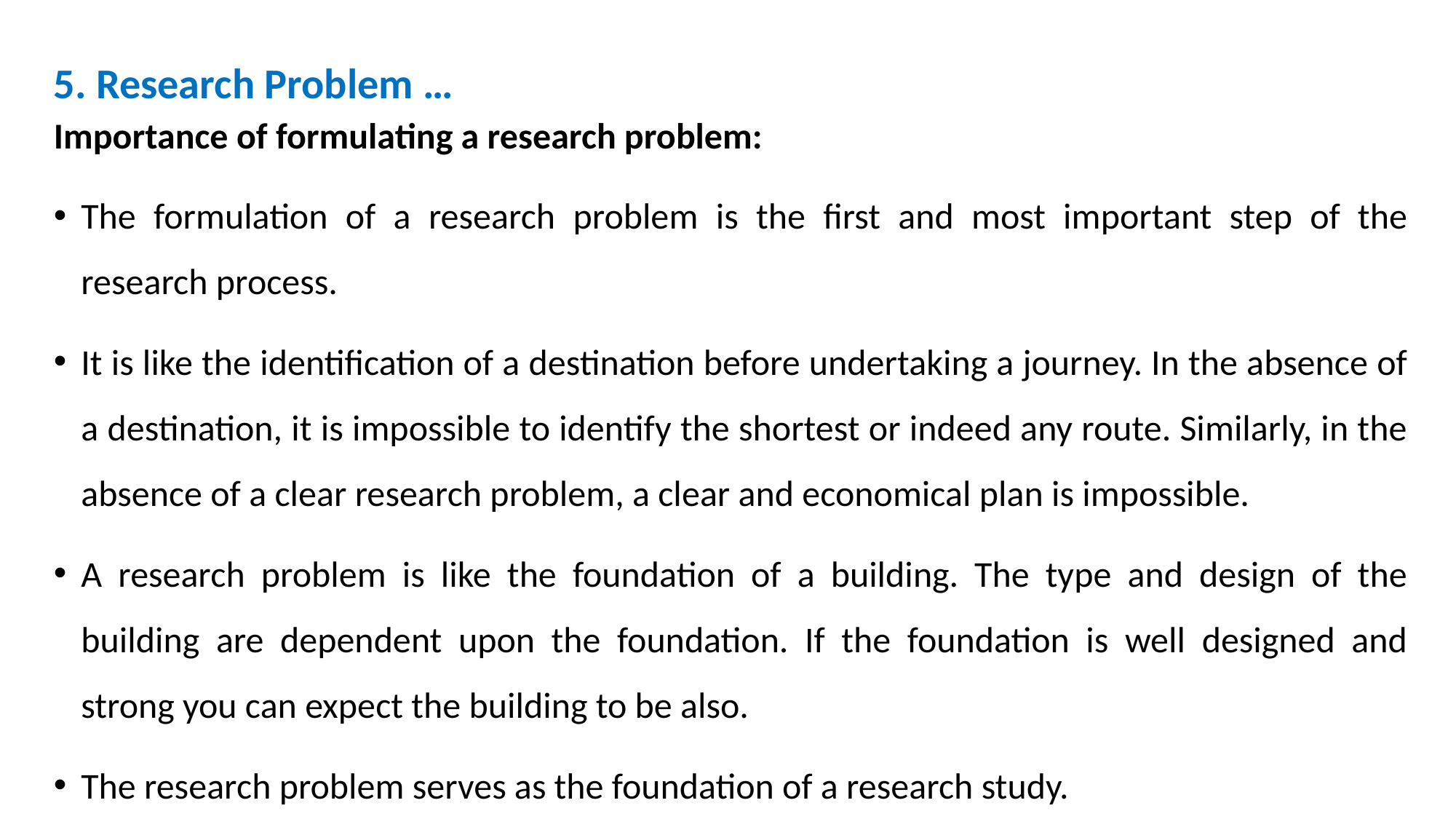

# 5. Research Problem …
Importance of formulating a research problem:
The formulation of a research problem is the first and most important step of the research process.
It is like the identification of a destination before undertaking a journey. In the absence of a destination, it is impossible to identify the shortest or indeed any route. Similarly, in the absence of a clear research problem, a clear and economical plan is impossible.
A research problem is like the foundation of a building. The type and design of the building are dependent upon the foundation. If the foundation is well designed and strong you can expect the building to be also.
The research problem serves as the foundation of a research study.